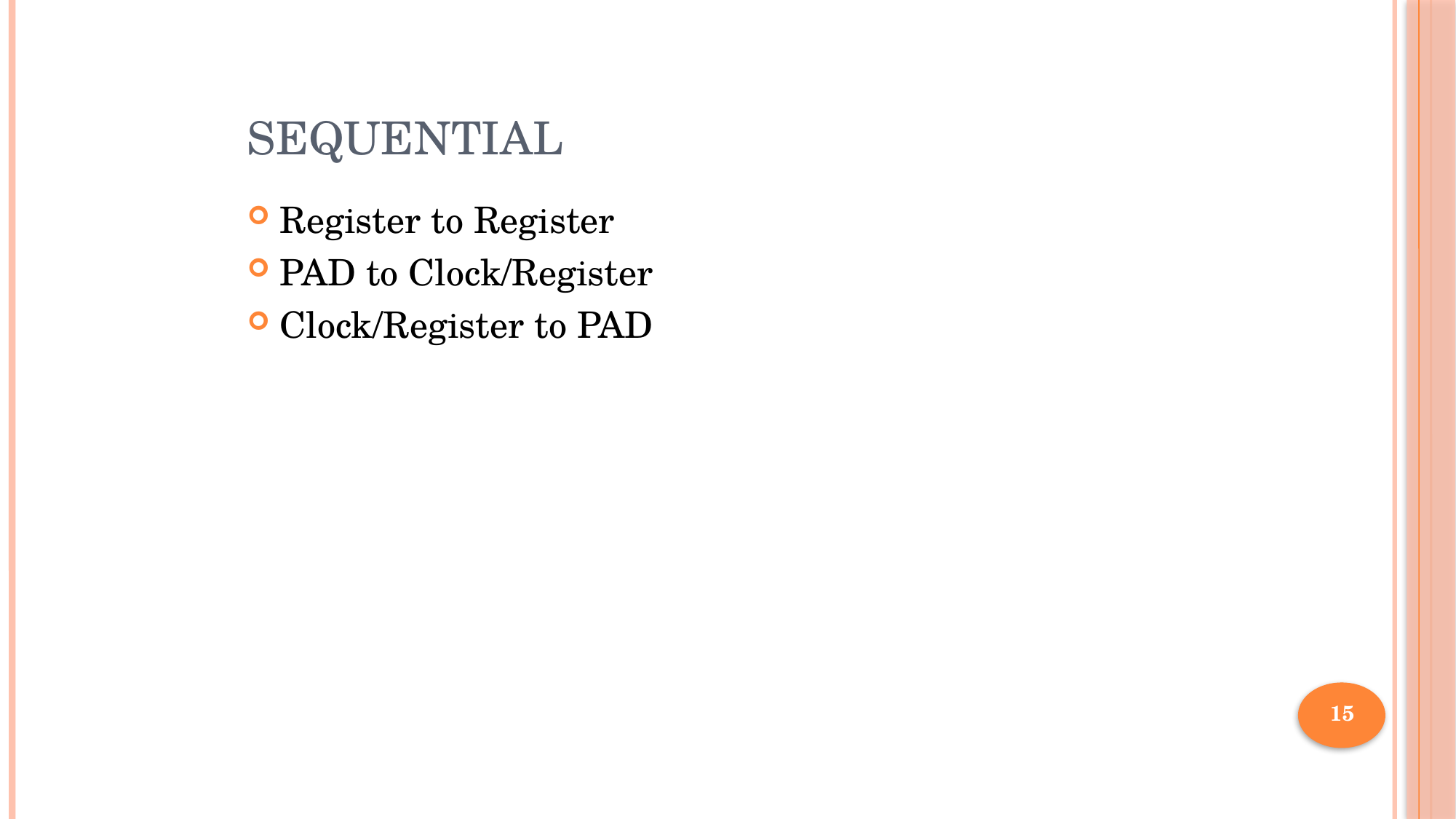

# Sequential
Register to Register
PAD to Clock/Register
Clock/Register to PAD

15